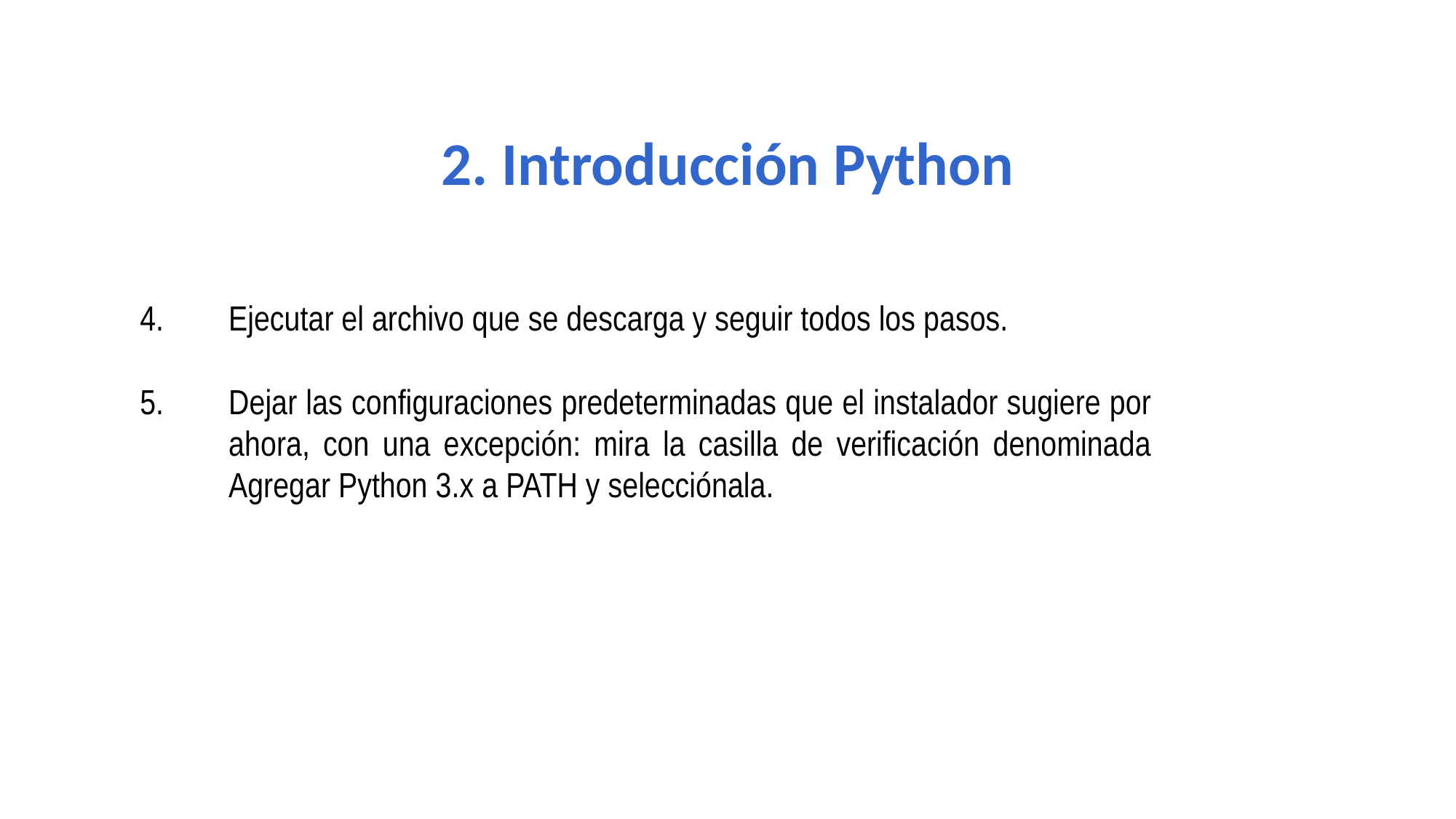

2. Introducción Python

Ejecutar el archivo que se descarga y seguir todos los pasos.

Dejar las configuraciones predeterminadas que el instalador sugiere por ahora, con una excepción: mira la casilla de verificación denominada Agregar Python 3.x a PATH y selecciónala.